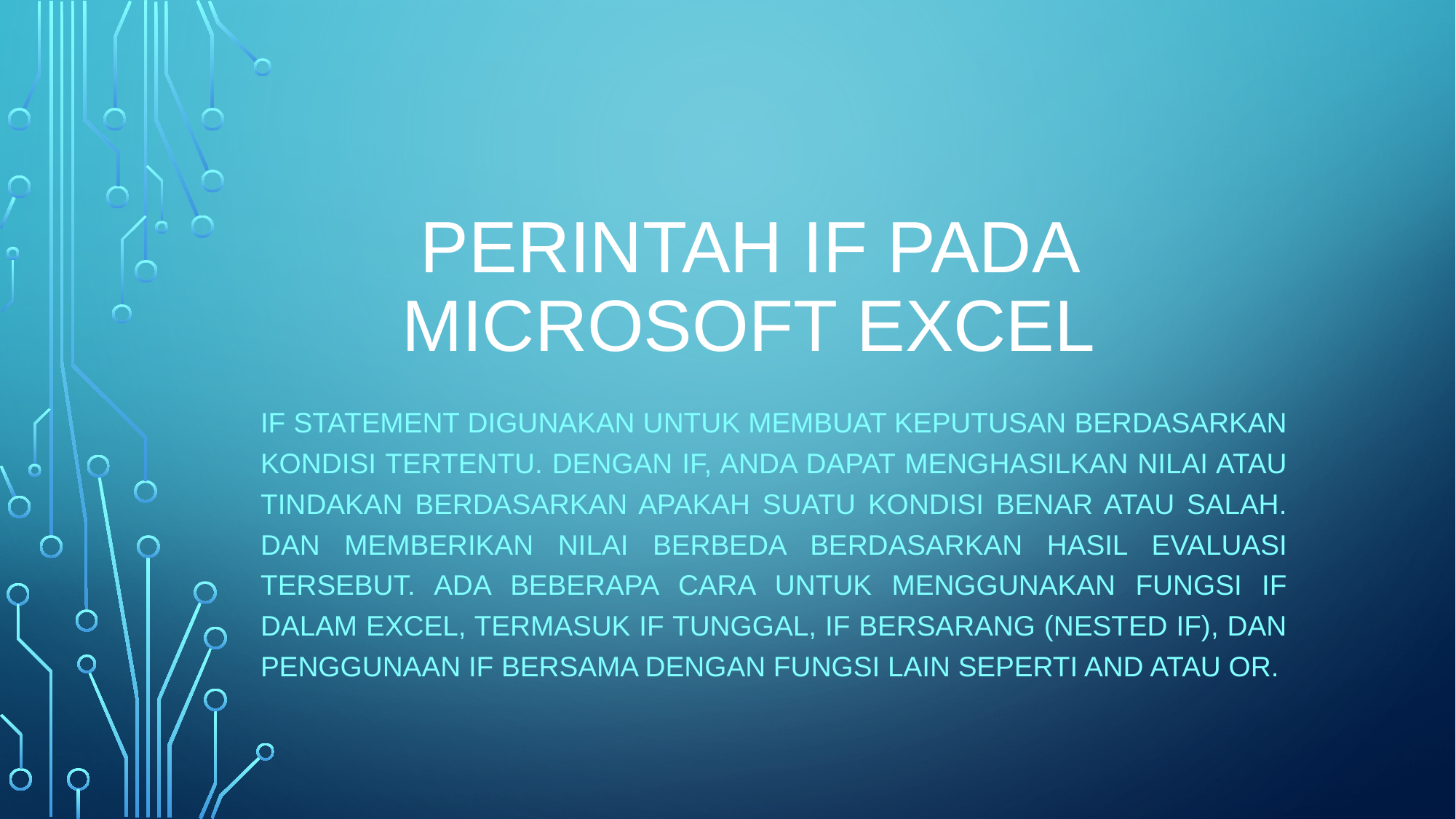

# PERINTAH IF PADA MICROSOFT EXCEL
IF statement digunakan untuk membuat keputusan berdasarkan kondisi tertentu. Dengan IF, Anda dapat menghasilkan nilai atau tindakan berdasarkan apakah suatu kondisi benar atau salah. dan memberikan nilai berbeda berdasarkan hasil evaluasi tersebut. Ada beberapa cara untuk menggunakan fungsi IF dalam Excel, termasuk IF tunggal, IF bersarang (nested IF), dan penggunaan IF bersama dengan fungsi lain seperti AND atau OR.